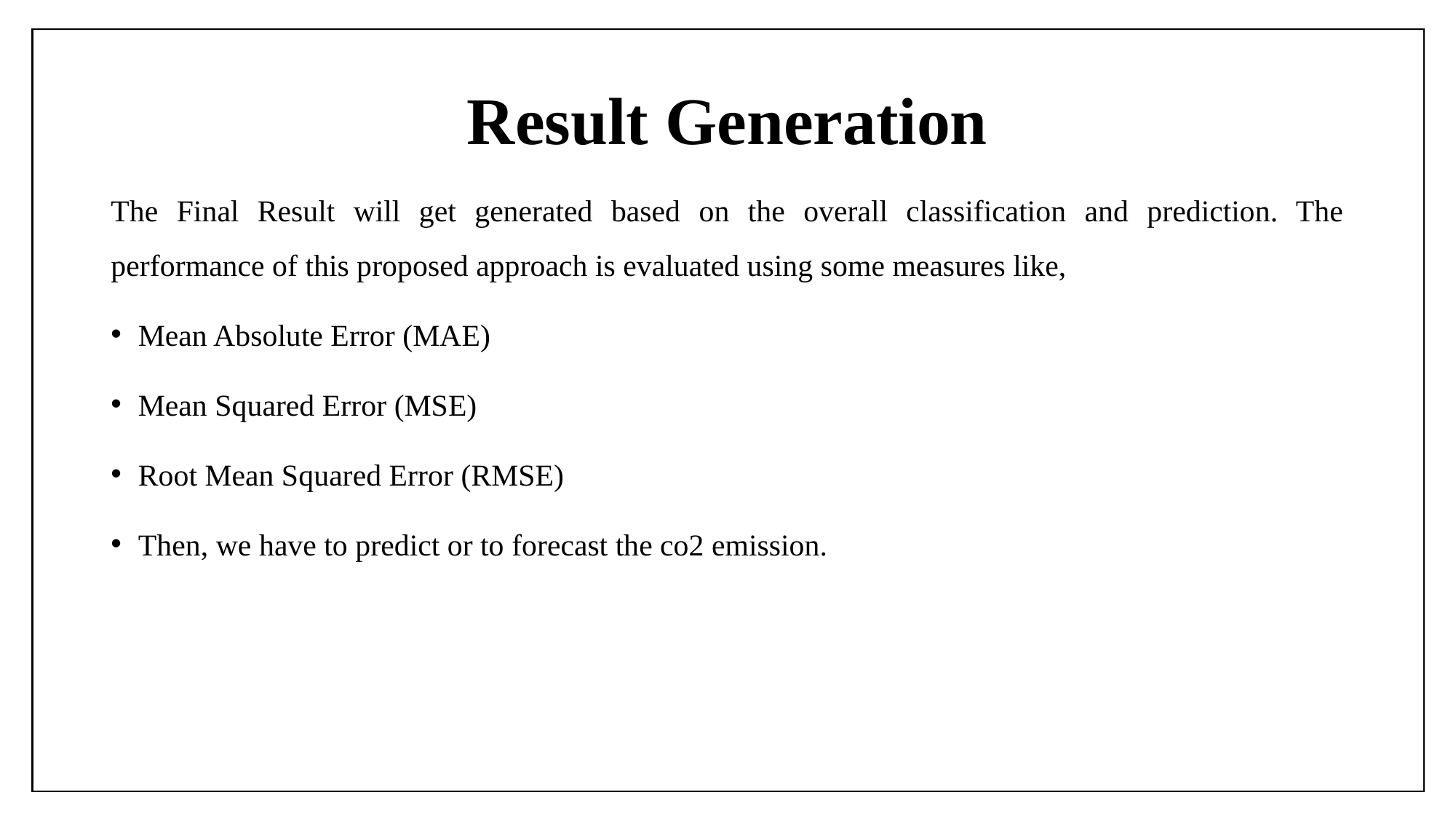

# Result Generation
The Final Result will get generated based on the overall classification and prediction. The performance of this proposed approach is evaluated using some measures like,
Mean Absolute Error (MAE)
Mean Squared Error (MSE)
Root Mean Squared Error (RMSE)
Then, we have to predict or to forecast the co2 emission.